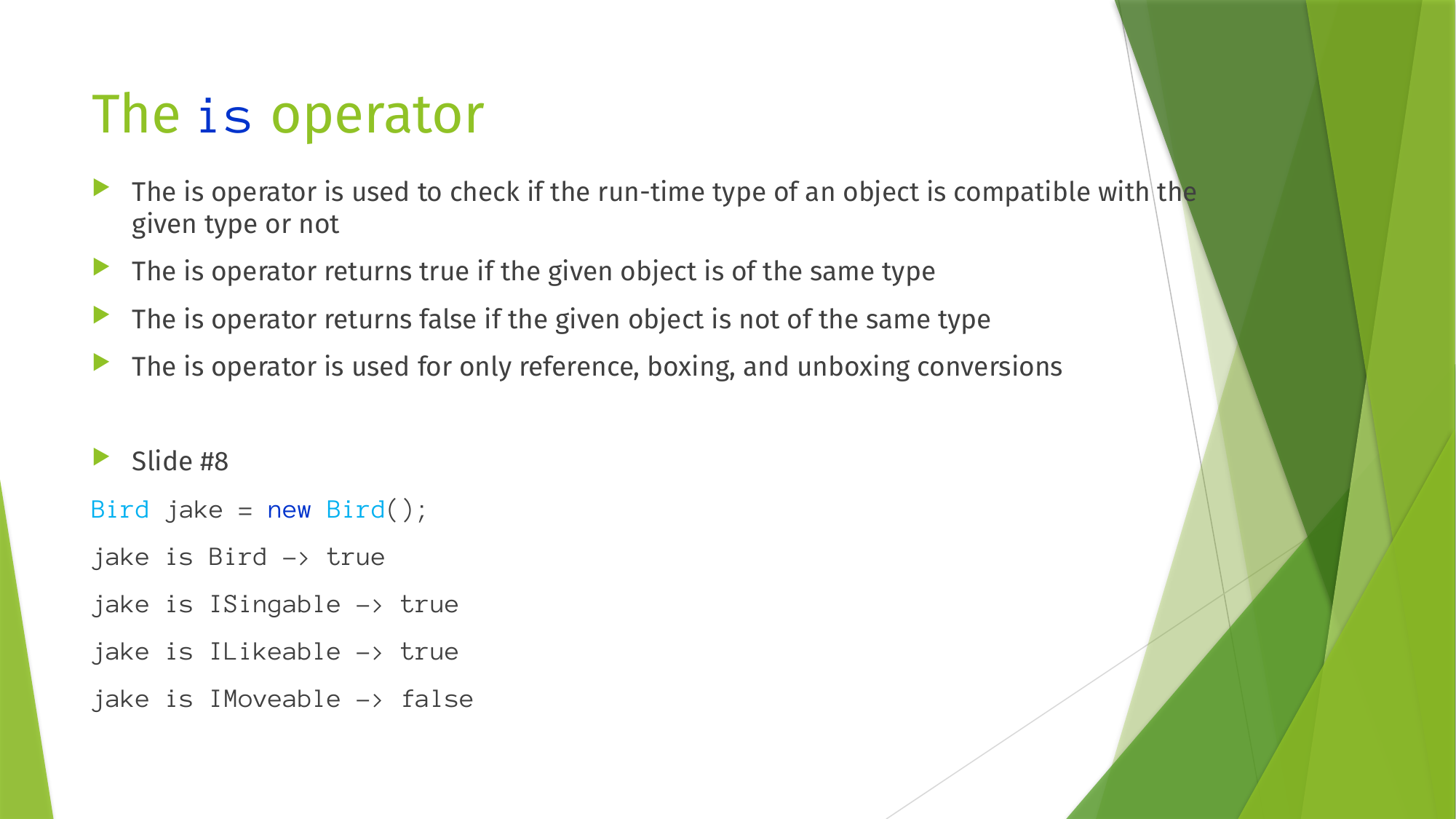

# The is operator
The is operator is used to check if the run-time type of an object is compatible with the given type or not
The is operator returns true if the given object is of the same type
The is operator returns false if the given object is not of the same type
The is operator is used for only reference, boxing, and unboxing conversions

Slide #8
Bird jake = new Bird();
jake is Bird -> true
jake is ISingable -> true
jake is ILikeable -> true
jake is IMoveable -> false